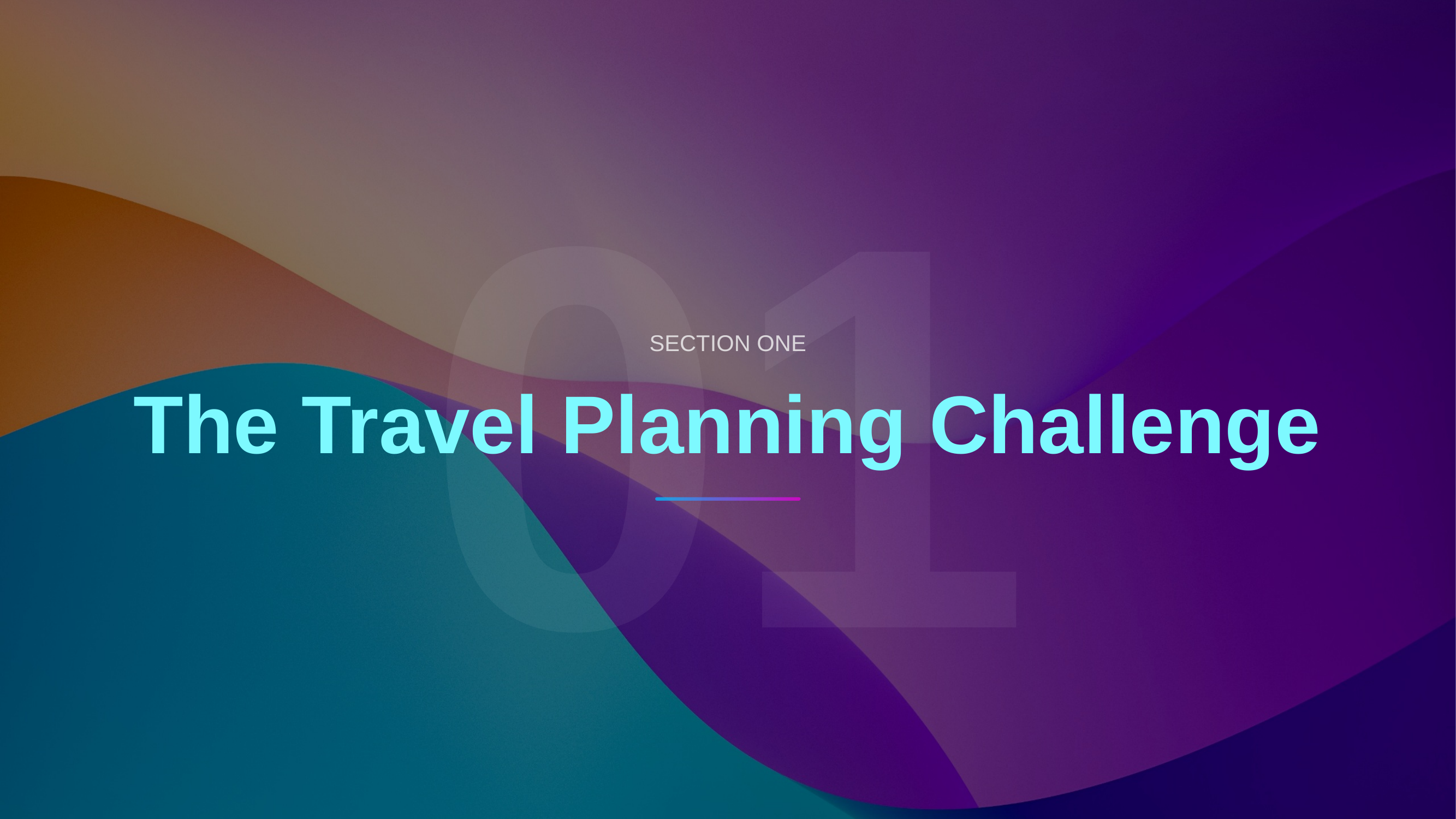

01
SECTION ONE
The Travel Planning Challenge